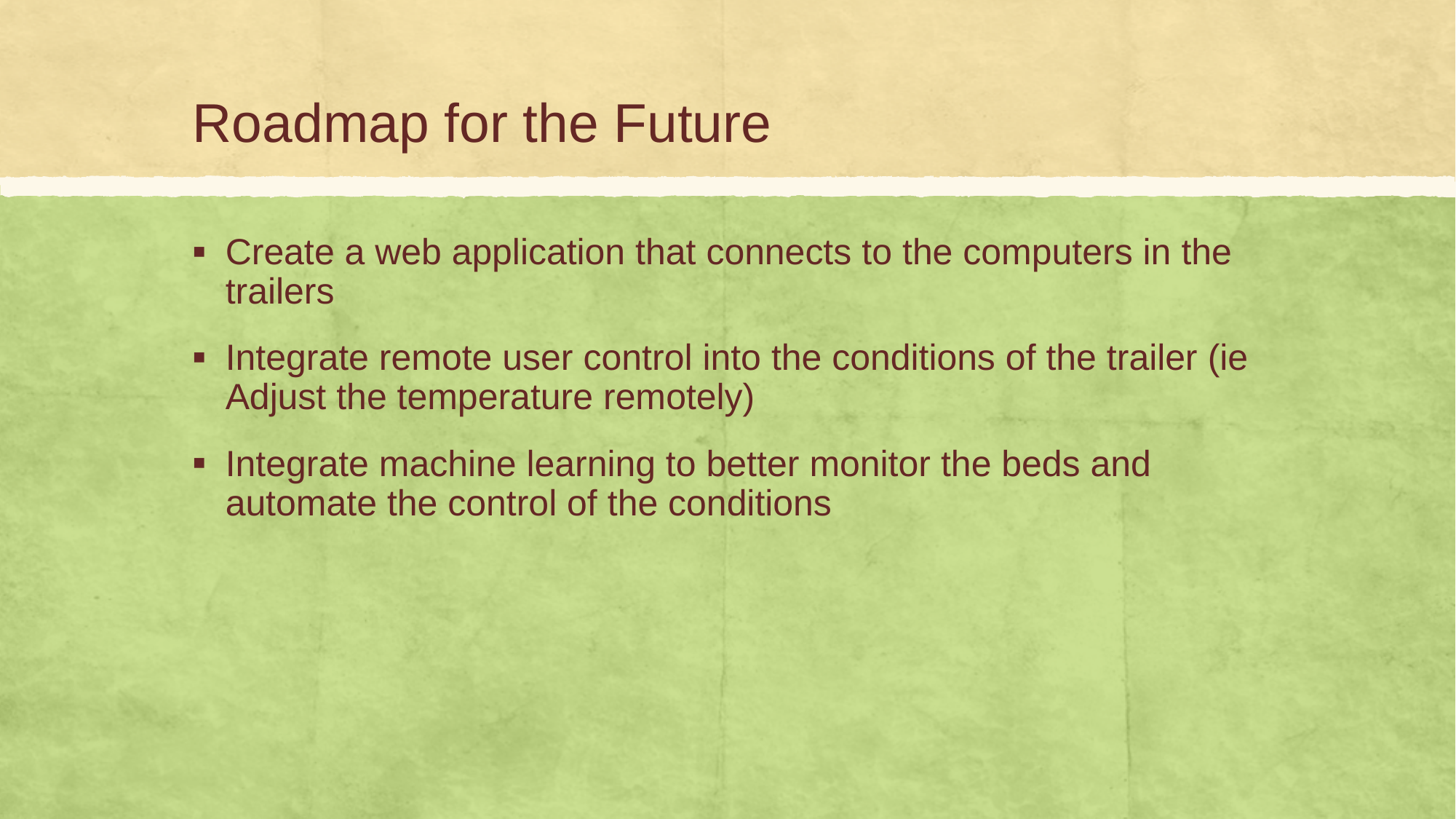

# Roadmap for the Future
Create a web application that connects to the computers in the trailers
Integrate remote user control into the conditions of the trailer (ie Adjust the temperature remotely)
Integrate machine learning to better monitor the beds and automate the control of the conditions